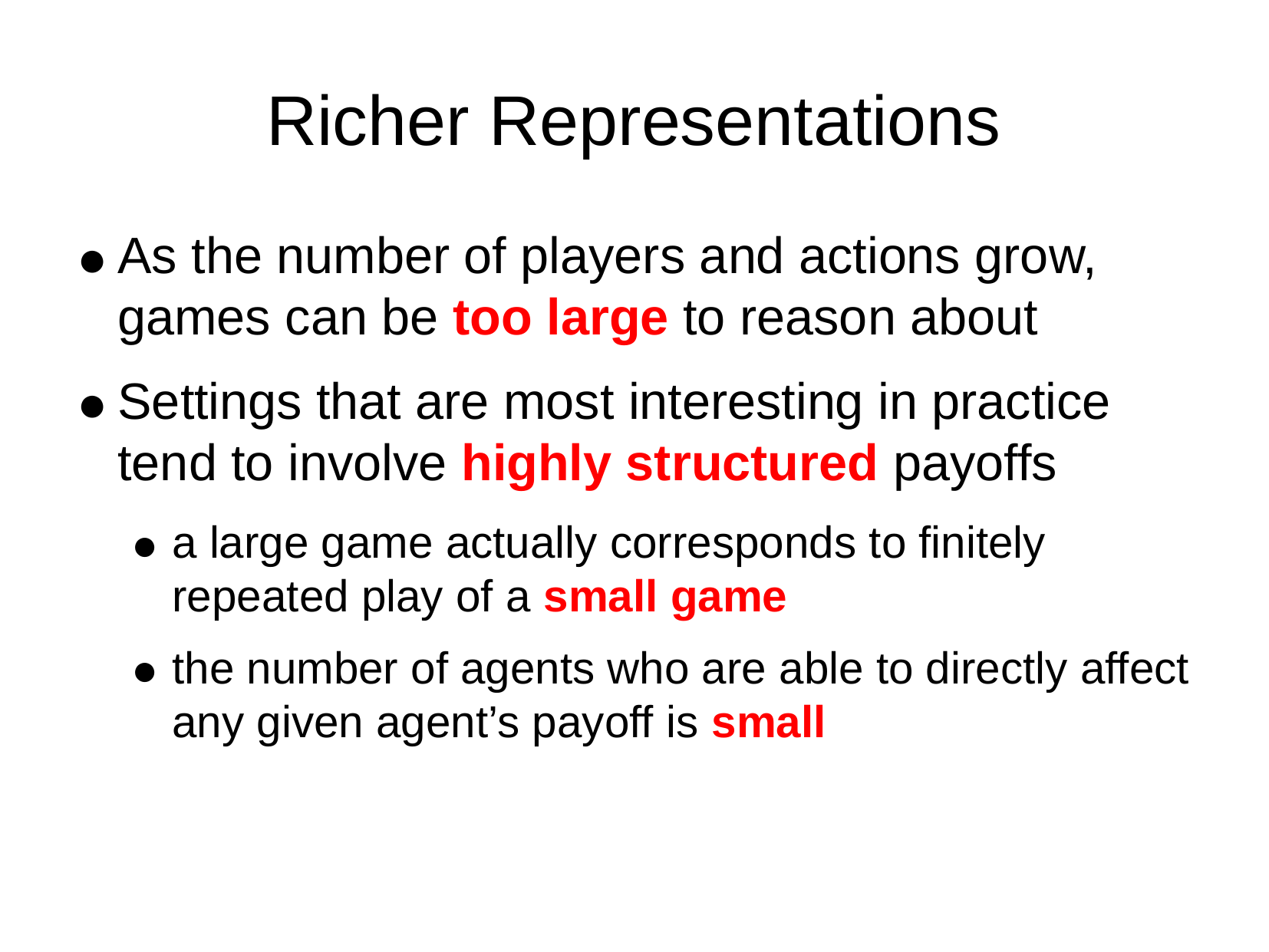

Richer Representations
As the number of players and actions grow, games can be too large to reason about
Settings that are most interesting in practice tend to involve highly structured payoffs
a large game actually corresponds to finitely repeated play of a small game
the number of agents who are able to directly affect any given agent’s payoff is small